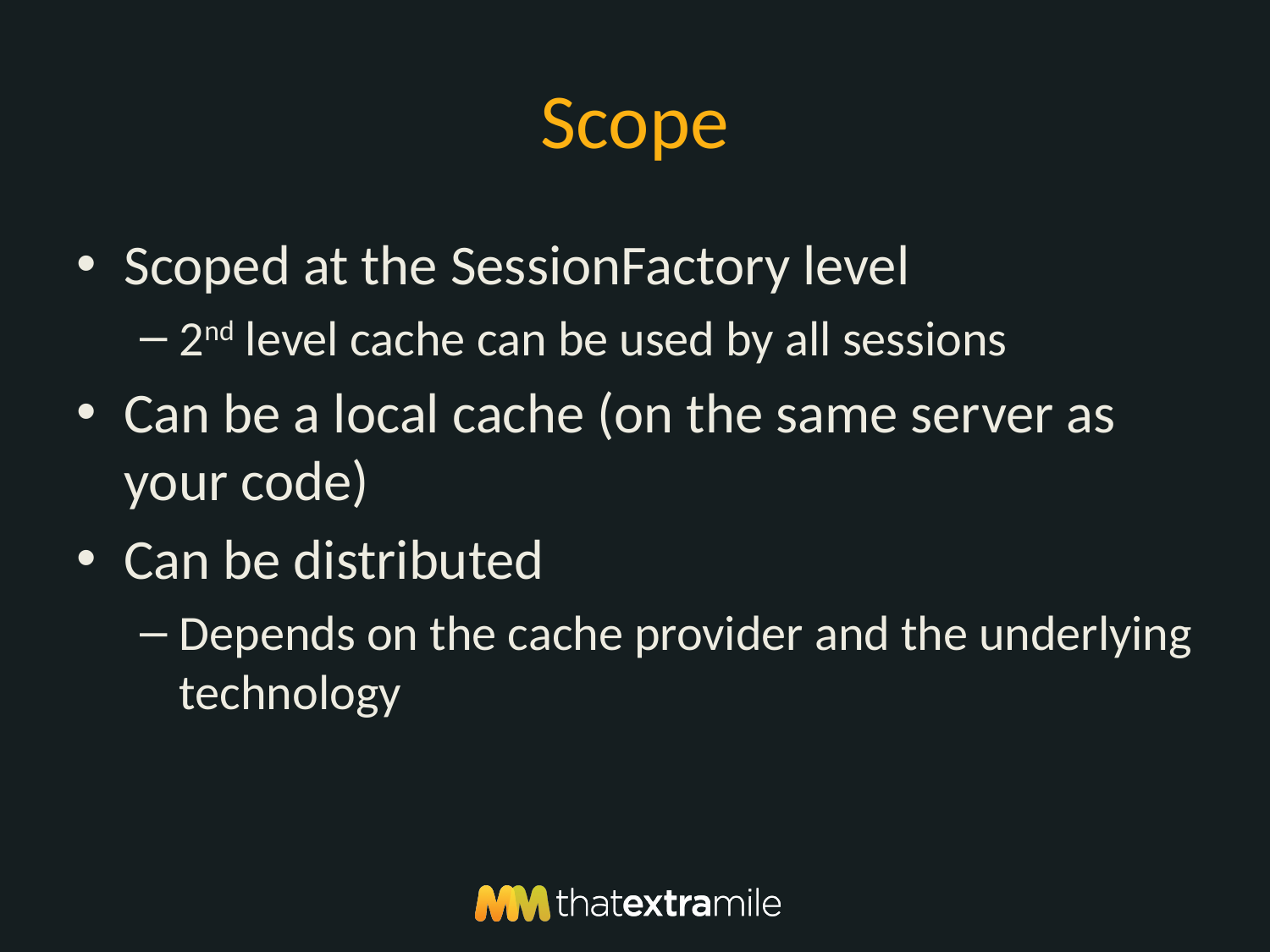

# Scope
Scoped at the SessionFactory level
2nd level cache can be used by all sessions
Can be a local cache (on the same server as your code)
Can be distributed
Depends on the cache provider and the underlying technology